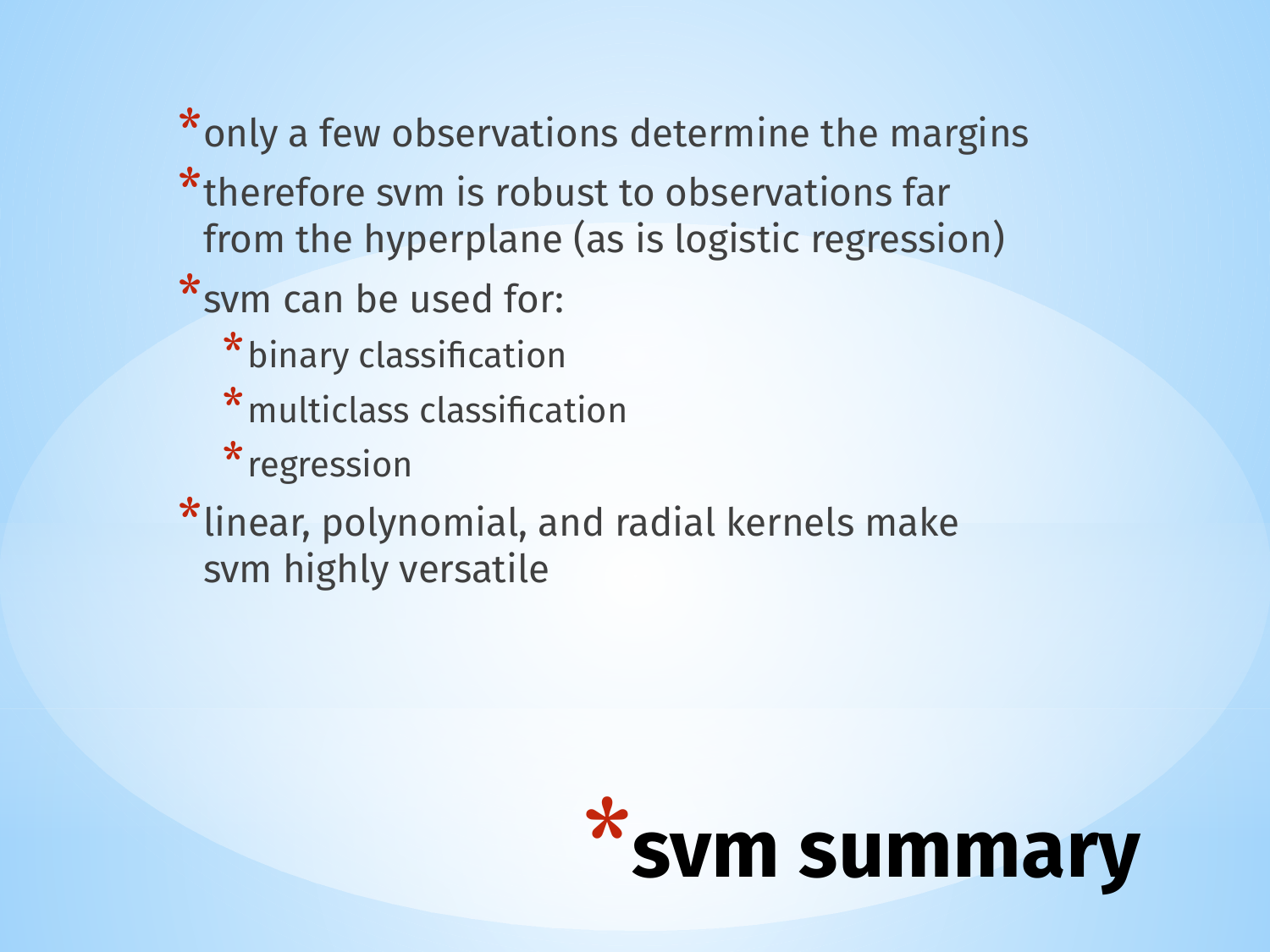

only a few observations determine the margins
therefore svm is robust to observations far from the hyperplane (as is logistic regression)
svm can be used for:
binary classification
multiclass classification
regression
linear, polynomial, and radial kernels make svm highly versatile
# svm summary